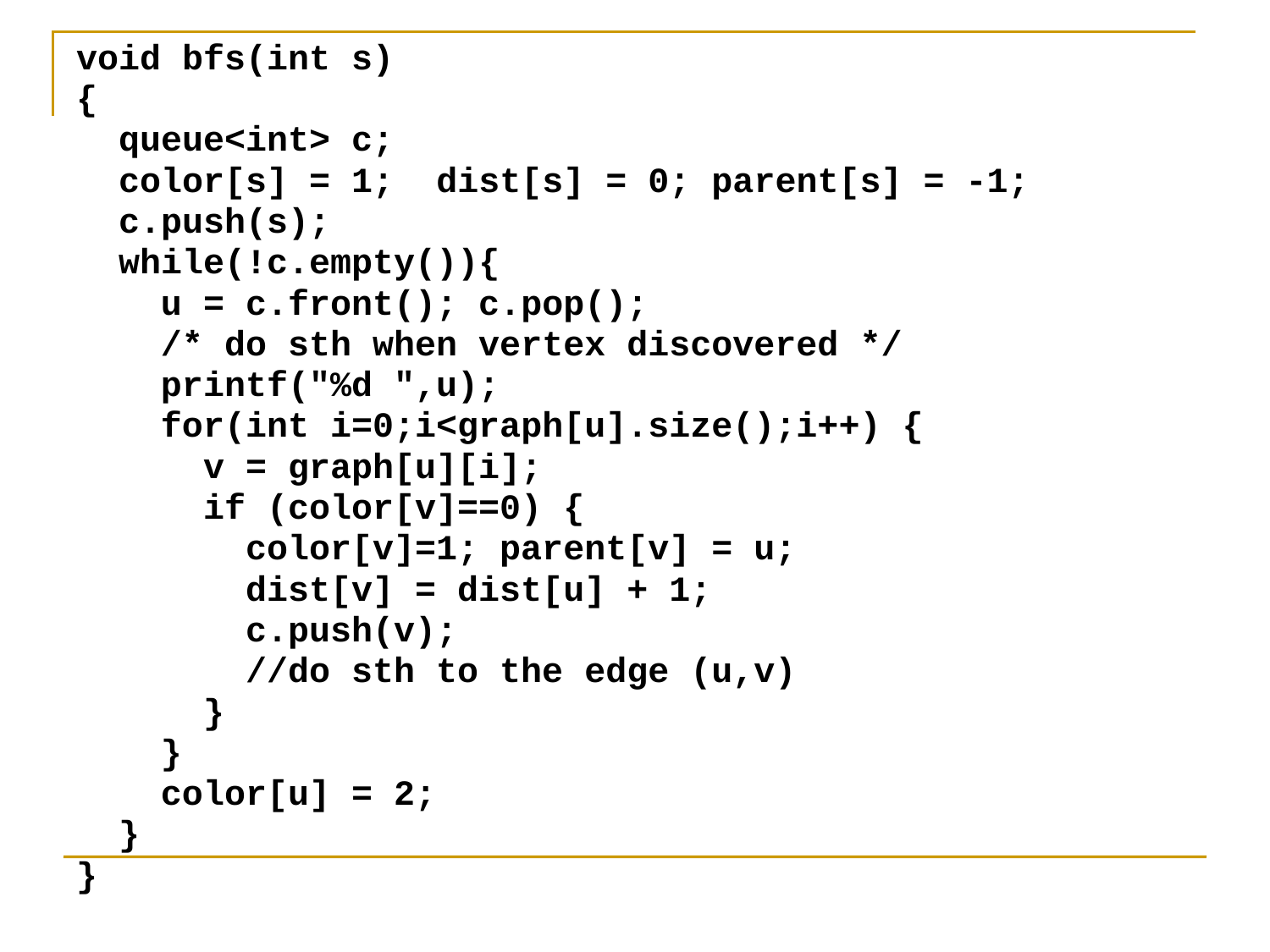

void bfs(int s)
{
  queue<int> c;
  color[s] = 1;  dist[s] = 0; parent[s] = -1;
  c.push(s);
  while(!c.empty()){
    u = c.front(); c.pop();
    /* do sth when vertex discovered */
    printf("%d ",u);
    for(int i=0;i<graph[u].size();i++) {
      v = graph[u][i];
      if (color[v]==0) {
        color[v]=1; parent[v] = u;
        dist[v] = dist[u] + 1;
        c.push(v);
        //do sth to the edge (u,v)
      }
    }
    color[u] = 2;
  }
}